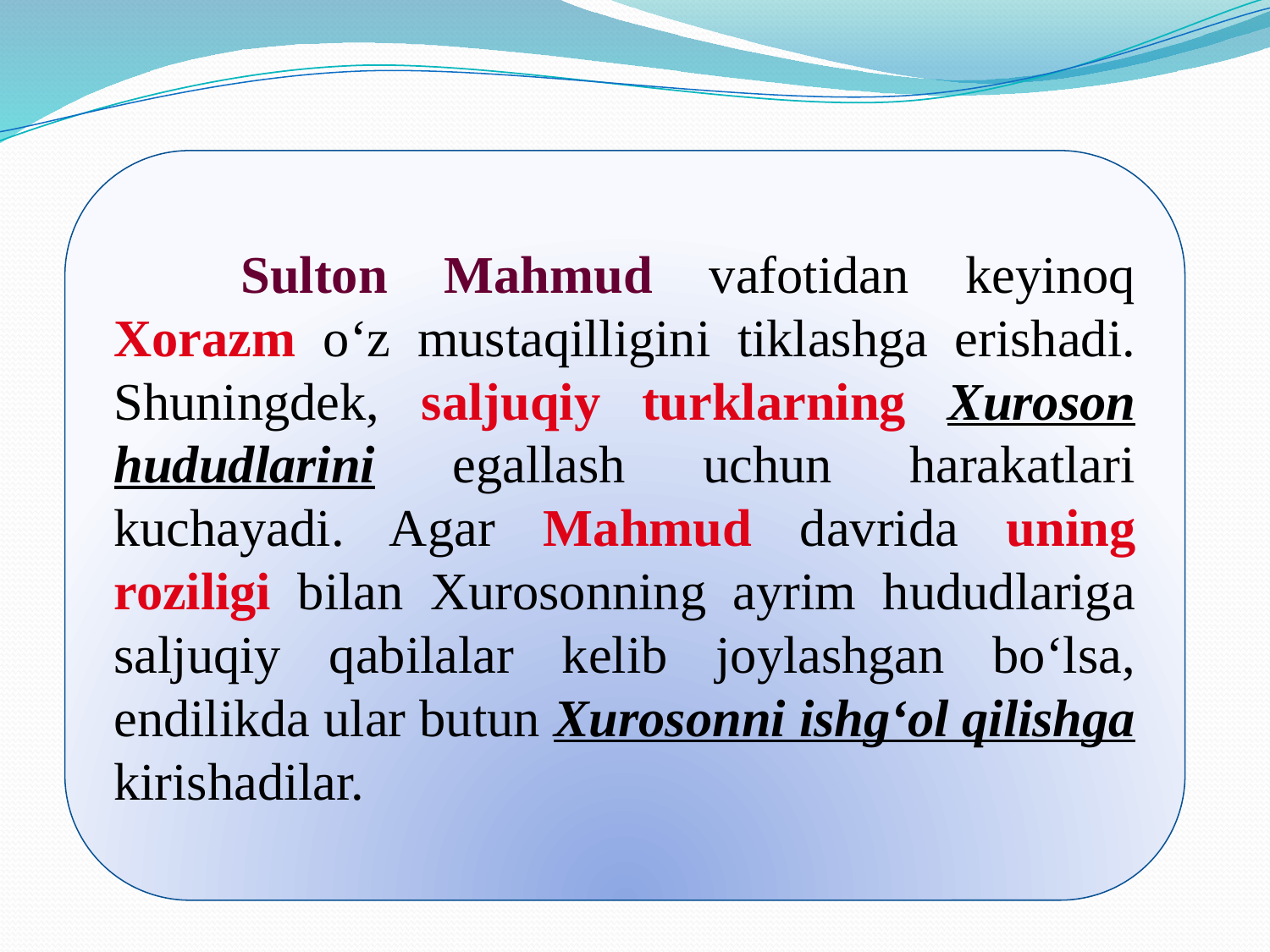

Sulton Mahmud vafotidan keyinoq Xorazm o‘z mustaqilligini tiklashga erishadi. Shuningdek, saljuqiy turklarning Xuroson hududlarini egallash uchun harakatlari kuchayadi. Agar Mahmud davrida uning roziligi bilan Xurosonning ayrim hududlariga saljuqiy qabilalar kelib joylashgan bo‘lsa, endilikda ular butun Xurosonni ishg‘ol qilishga kirishadilar.